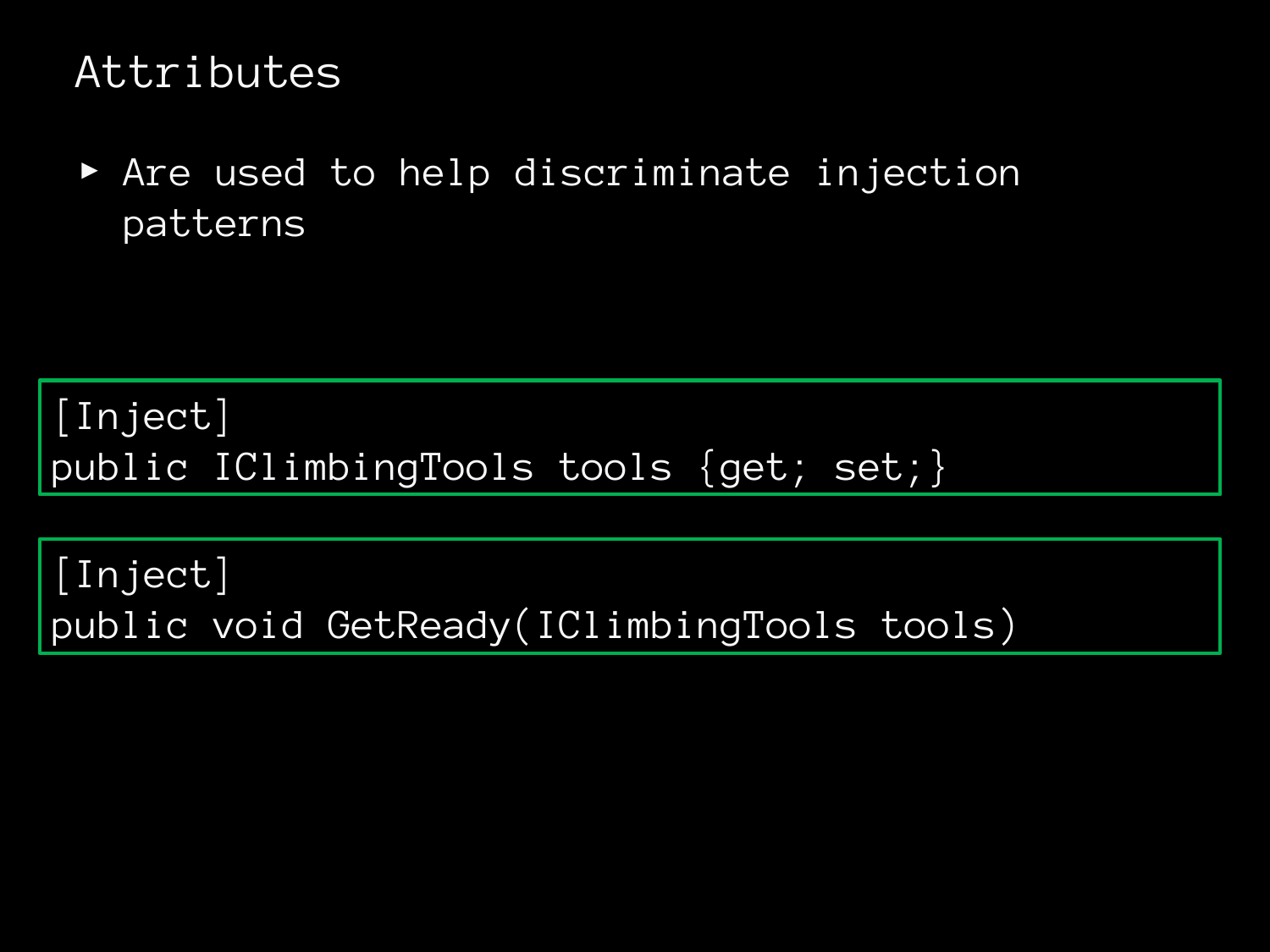

# Attributes
Are used to help discriminate injection patterns
[Inject]
public IClimbingTools tools {get; set;}
[Inject]
public void GetReady(IClimbingTools tools)